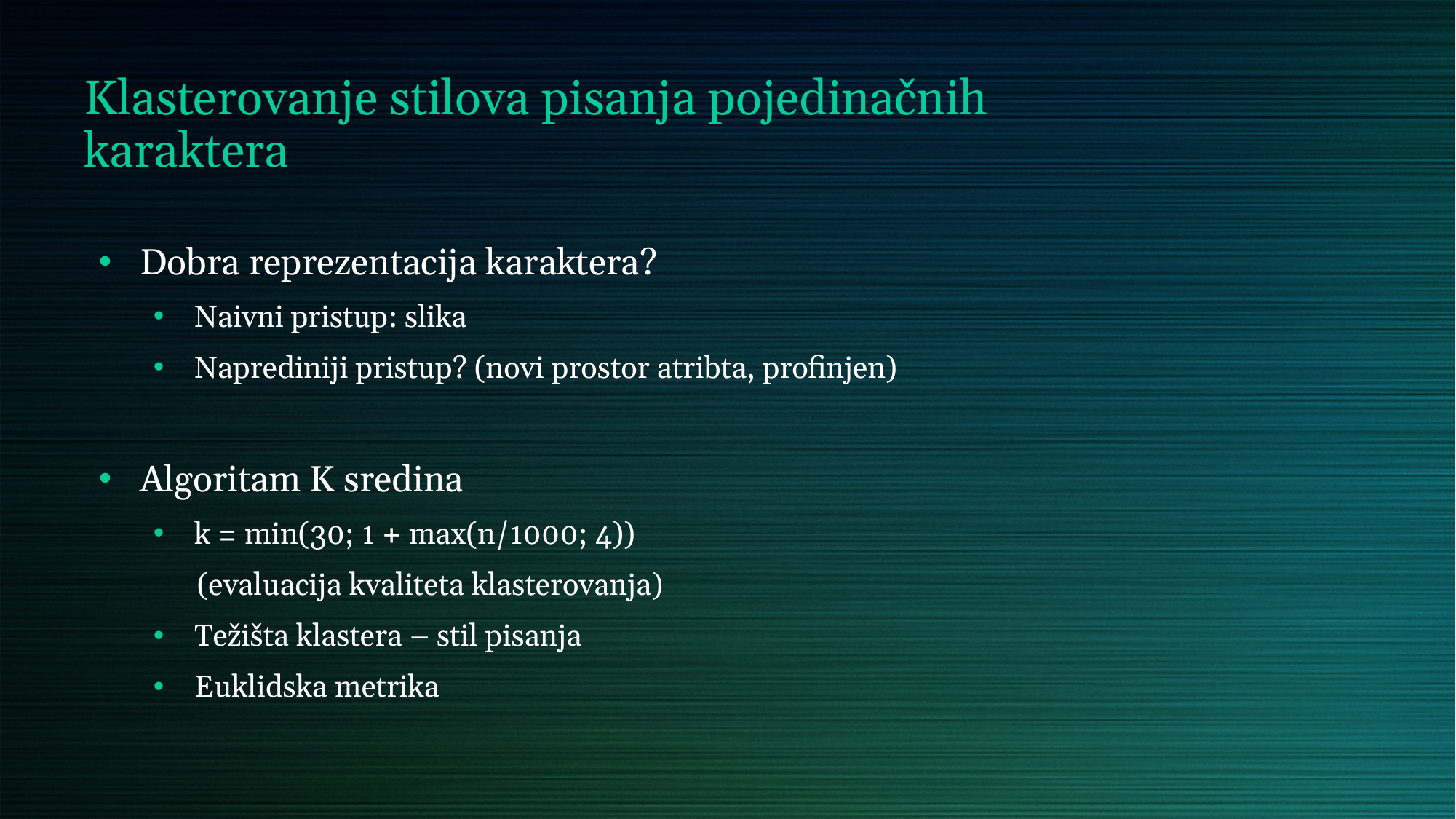

# Klasterovanje stilova pisanja pojedinačnih karaktera
Dobra reprezentacija karaktera?
Naivni pristup: slika
Naprediniji pristup? (novi prostor atribta, profinjen)

Algoritam K sredina
k = min(30; 1 + max(n/1000; 4))
      (evaluacija kvaliteta klasterovanja)
Težišta klastera – stil pisanja
Euklidska metrika